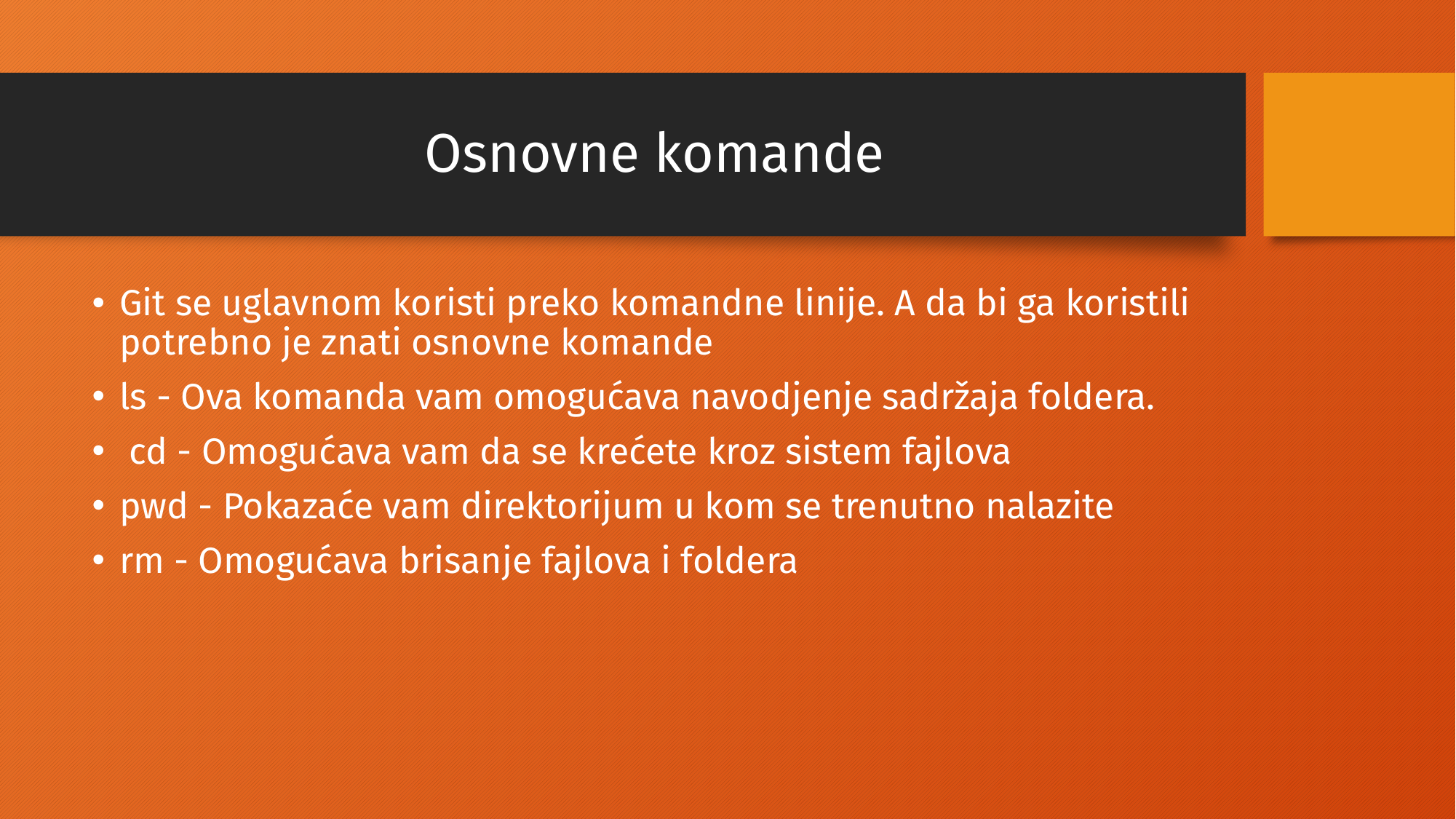

# Osnovne komande
Git se uglavnom koristi preko komandne linije. A da bi ga koristili potrebno je znati osnovne komande
ls - Ova komanda vam omogućava navodjenje sadržaja foldera.
 cd - Omogućava vam da se krećete kroz sistem fajlova
pwd - Pokazaće vam direktorijum u kom se trenutno nalazite
rm - Omogućava brisanje fajlova i foldera